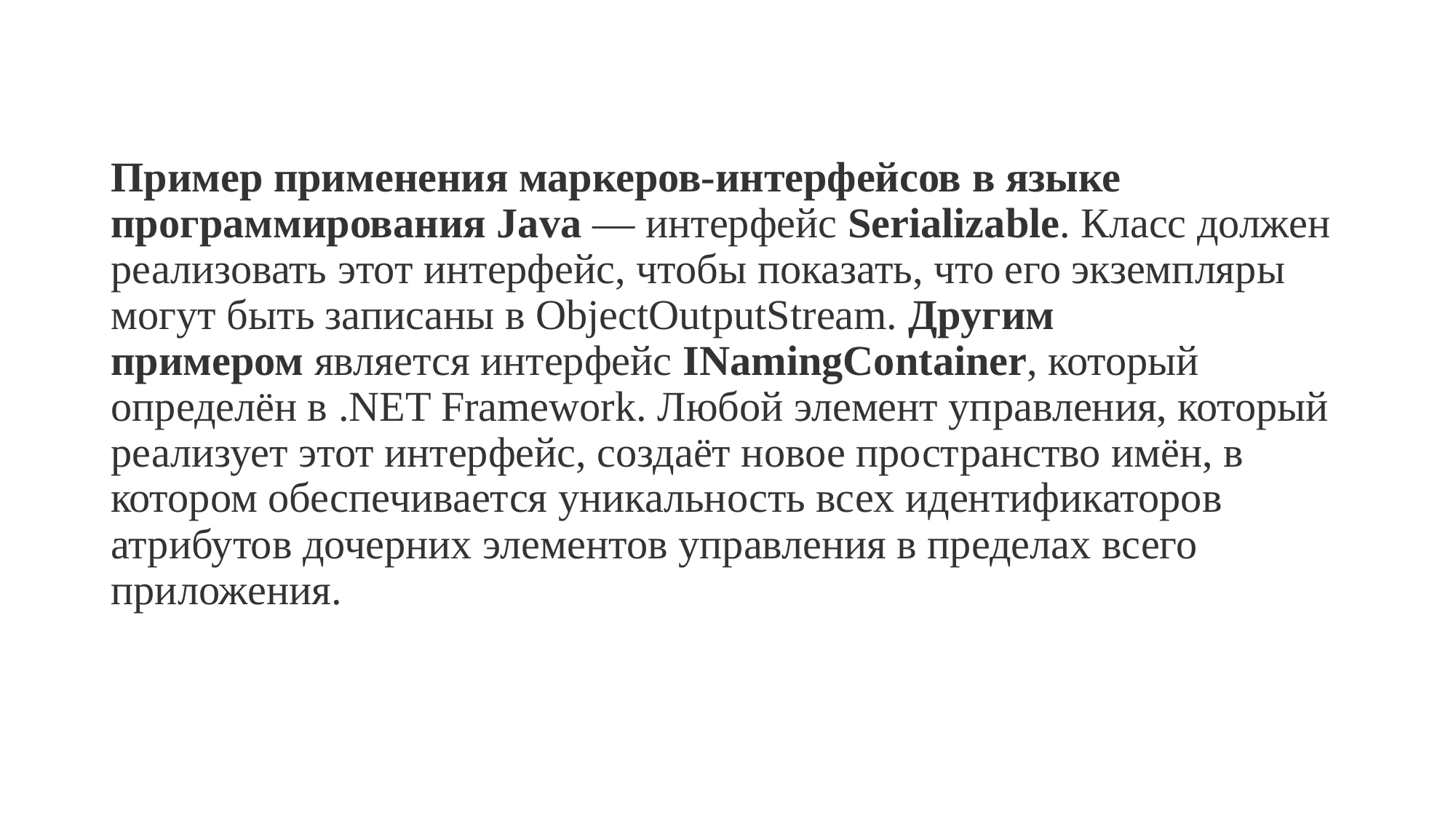

Пример применения маркеров-интерфейсов в языке программирования Java — интерфейс Serializable. Класс должен реализовать этот интерфейс, чтобы показать, что его экземпляры могут быть записаны в ObjectOutputStream. Другим примером является интерфейс INamingContainer, который определён в .NET Framework. Любой элемент управления, который реализует этот интерфейс, создаёт новое пространство имён, в котором обеспечивается уникальность всех идентификаторов атрибутов дочерних элементов управления в пределах всего приложения.